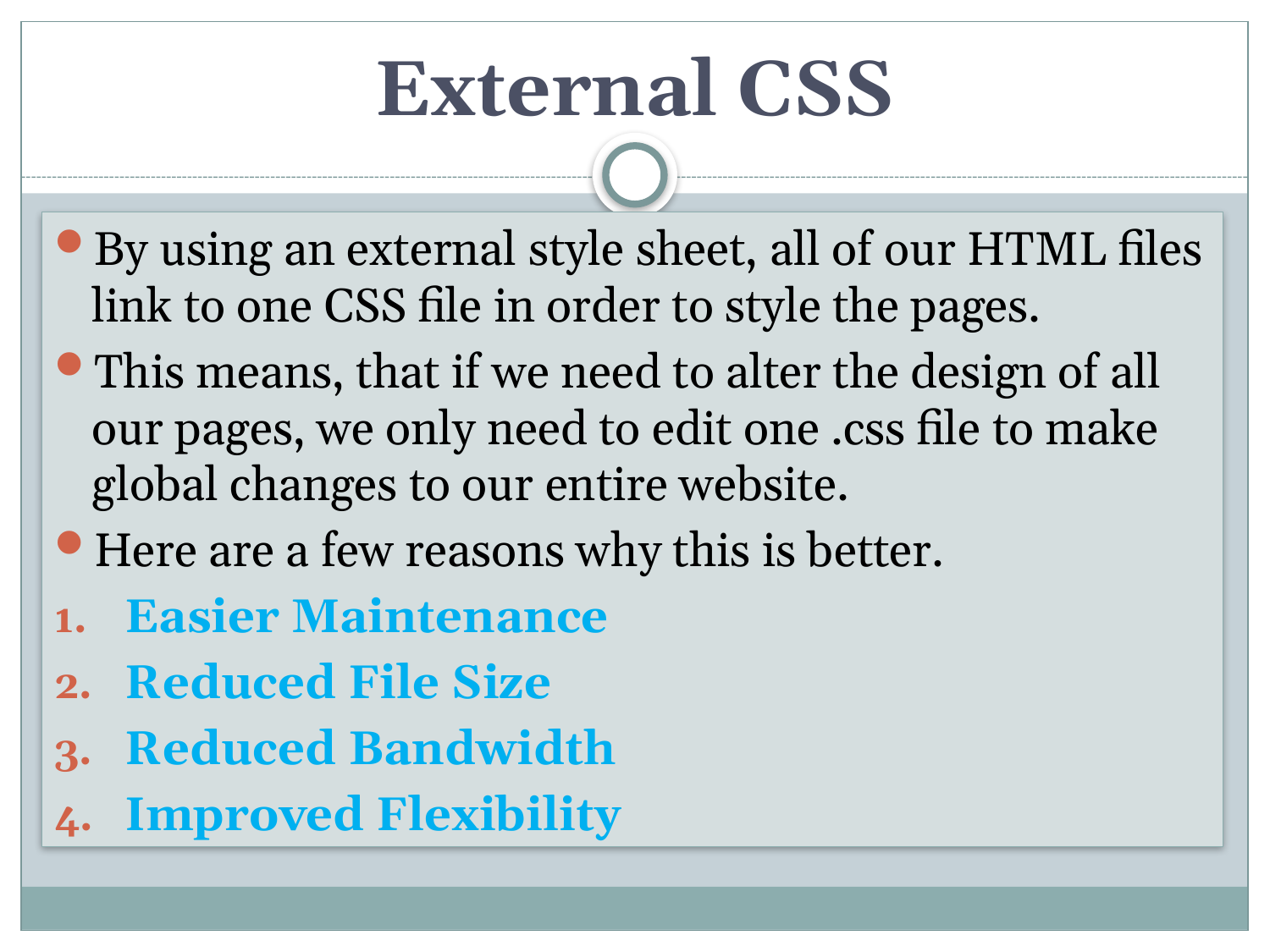

# External CSS
By using an external style sheet, all of our HTML files link to one CSS file in order to style the pages.
This means, that if we need to alter the design of all our pages, we only need to edit one .css file to make global changes to our entire website.
Here are a few reasons why this is better.
Easier Maintenance
Reduced File Size
Reduced Bandwidth
Improved Flexibility